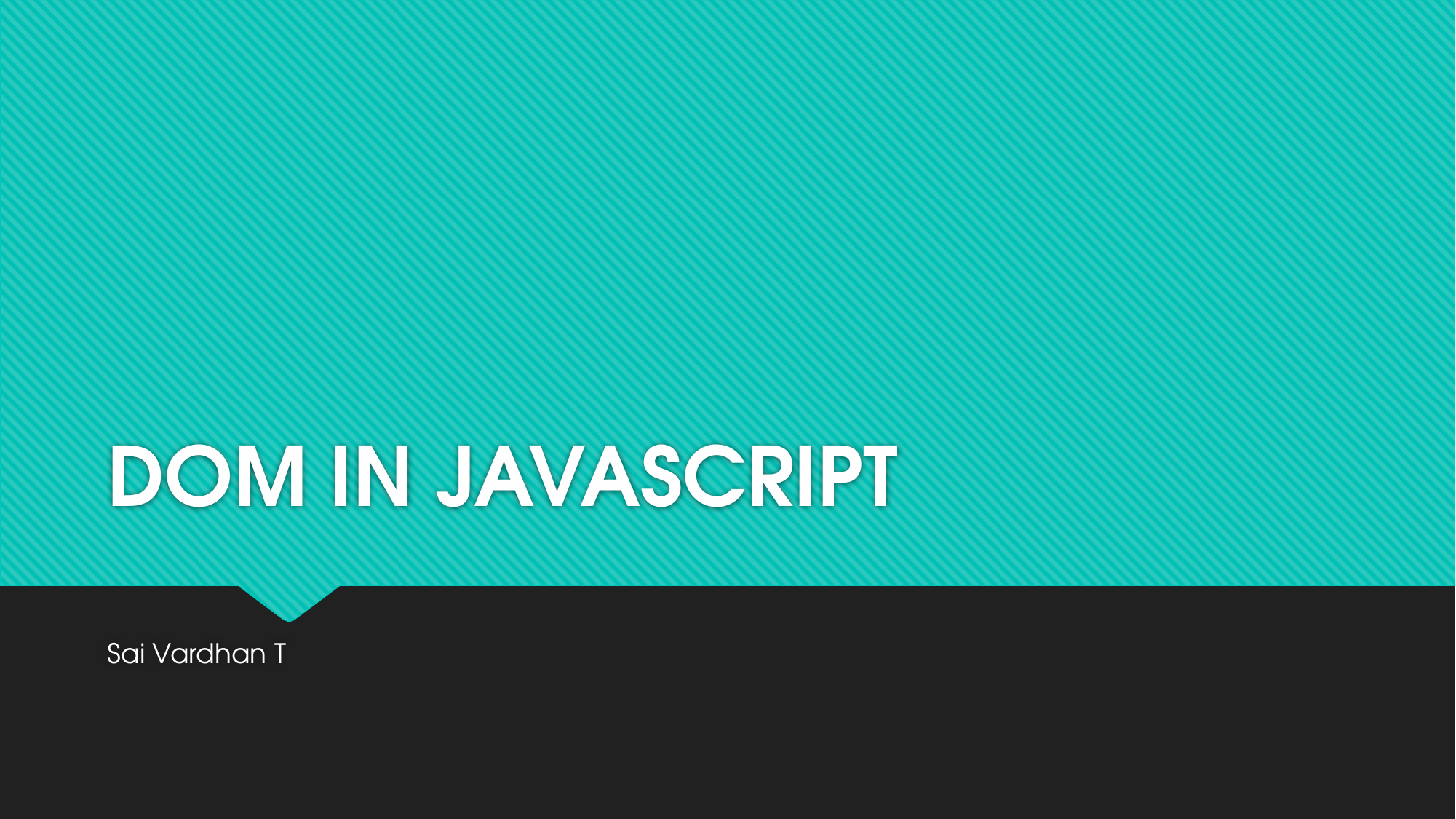

# DOM IN JAVASCRIPT
Sai Vardhan T